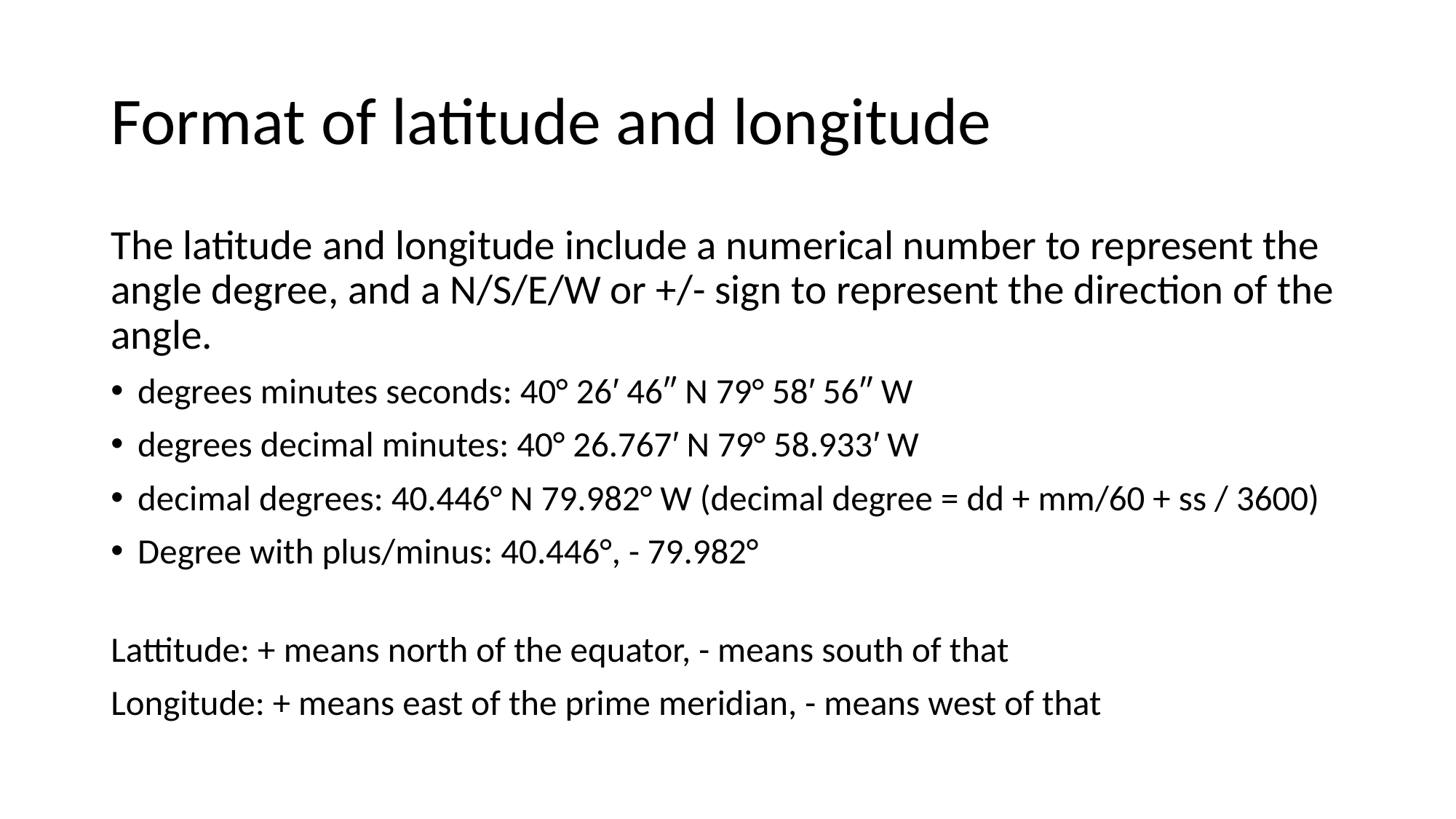

# Format of latitude and longitude
The latitude and longitude include a numerical number to represent the angle degree, and a N/S/E/W or +/- sign to represent the direction of the angle.
degrees minutes seconds: 40° 26′ 46″ N 79° 58′ 56″ W
degrees decimal minutes: 40° 26.767′ N 79° 58.933′ W
decimal degrees: 40.446° N 79.982° W (decimal degree = dd + mm/60 + ss / 3600)
Degree with plus/minus: 40.446°, - 79.982°
Lattitude: + means north of the equator, - means south of that
Longitude: + means east of the prime meridian, - means west of that